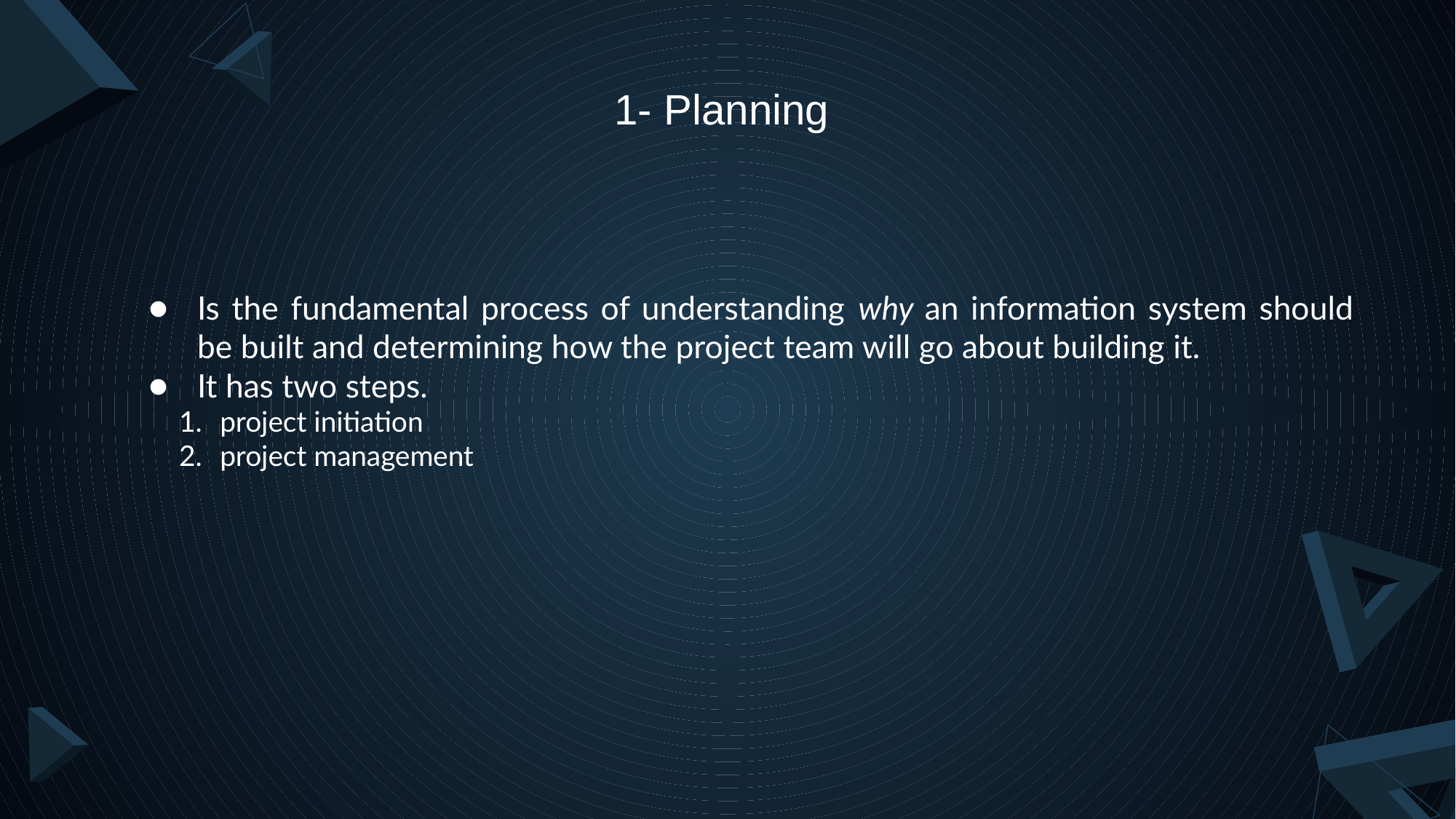

# 1- Planning
Is the fundamental process of understanding why an information system should be built and determining how the project team will go about building it.
It has two steps.
project initiation
project management